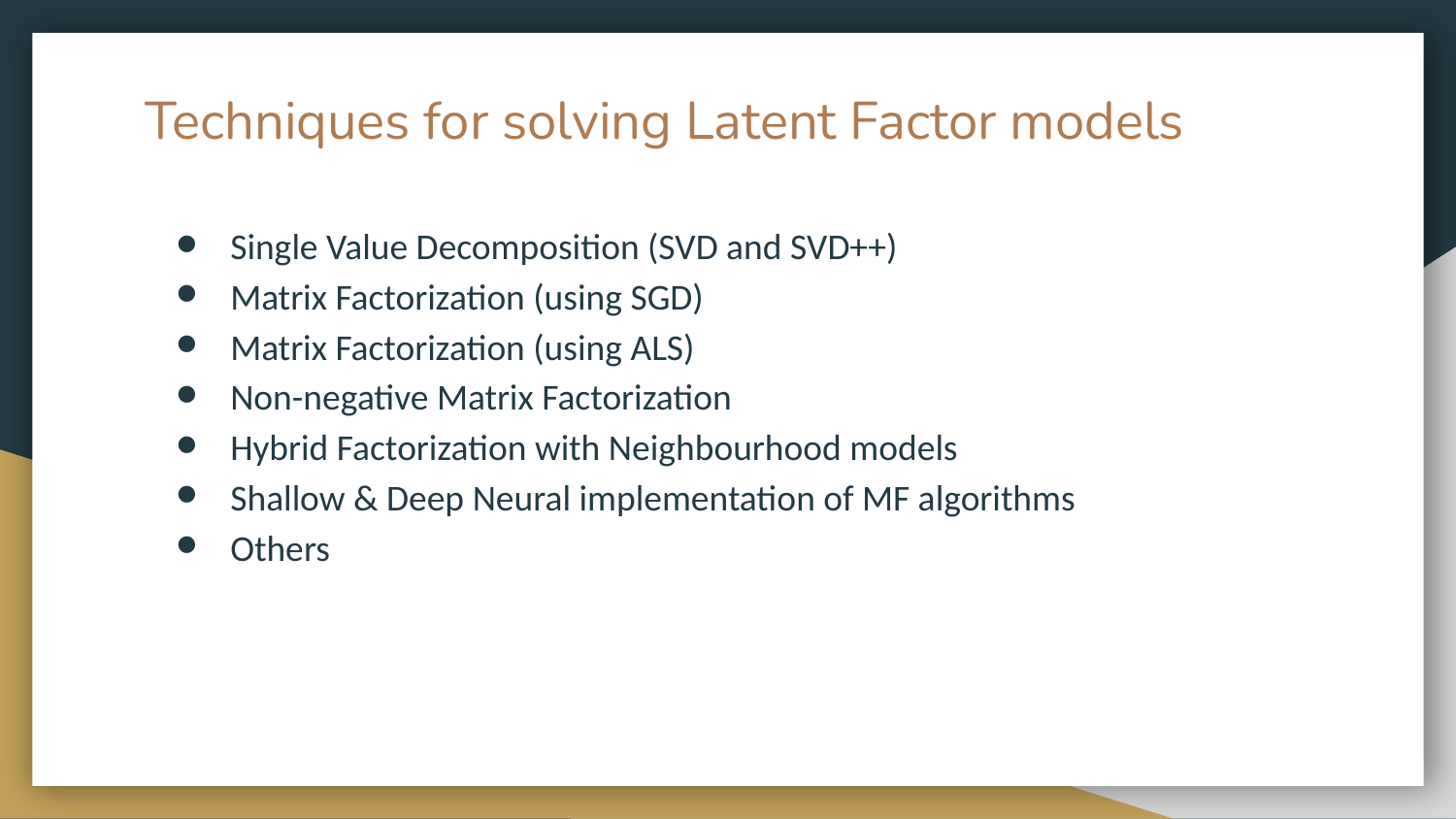

# Techniques for solving Latent Factor models
Single Value Decomposition (SVD and SVD++)
Matrix Factorization (using SGD)
Matrix Factorization (using ALS)
Non-negative Matrix Factorization
Hybrid Factorization with Neighbourhood models
Shallow & Deep Neural implementation of MF algorithms
Others